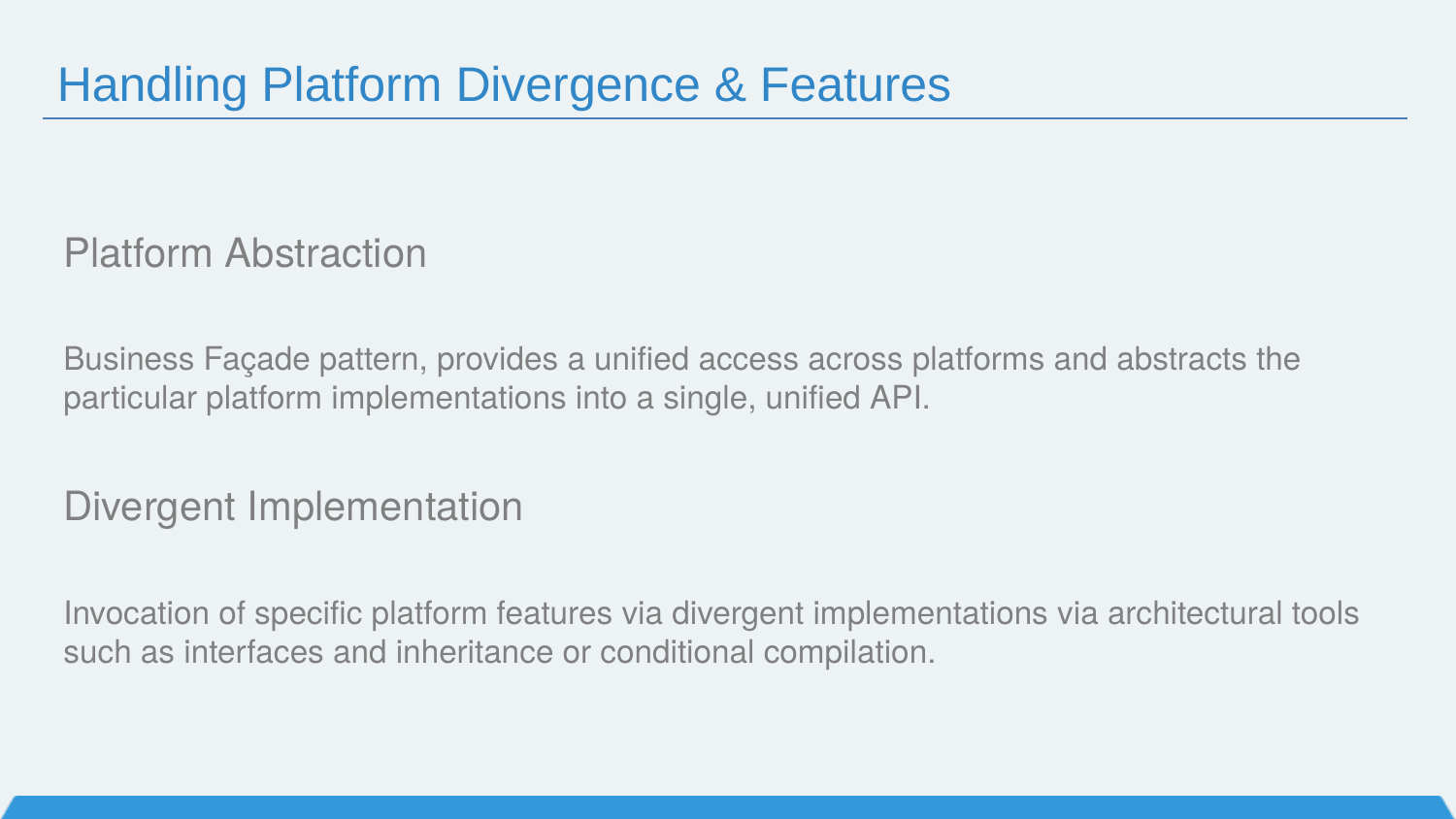

# Handling Platform Divergence & Features

Platform Abstraction

Business Façade pattern, provides a unified access across platforms and abstracts the particular platform implementations into a single, unified API.

Divergent Implementation

Invocation of specific platform features via divergent implementations via architectural tools such as interfaces and inheritance or conditional compilation.